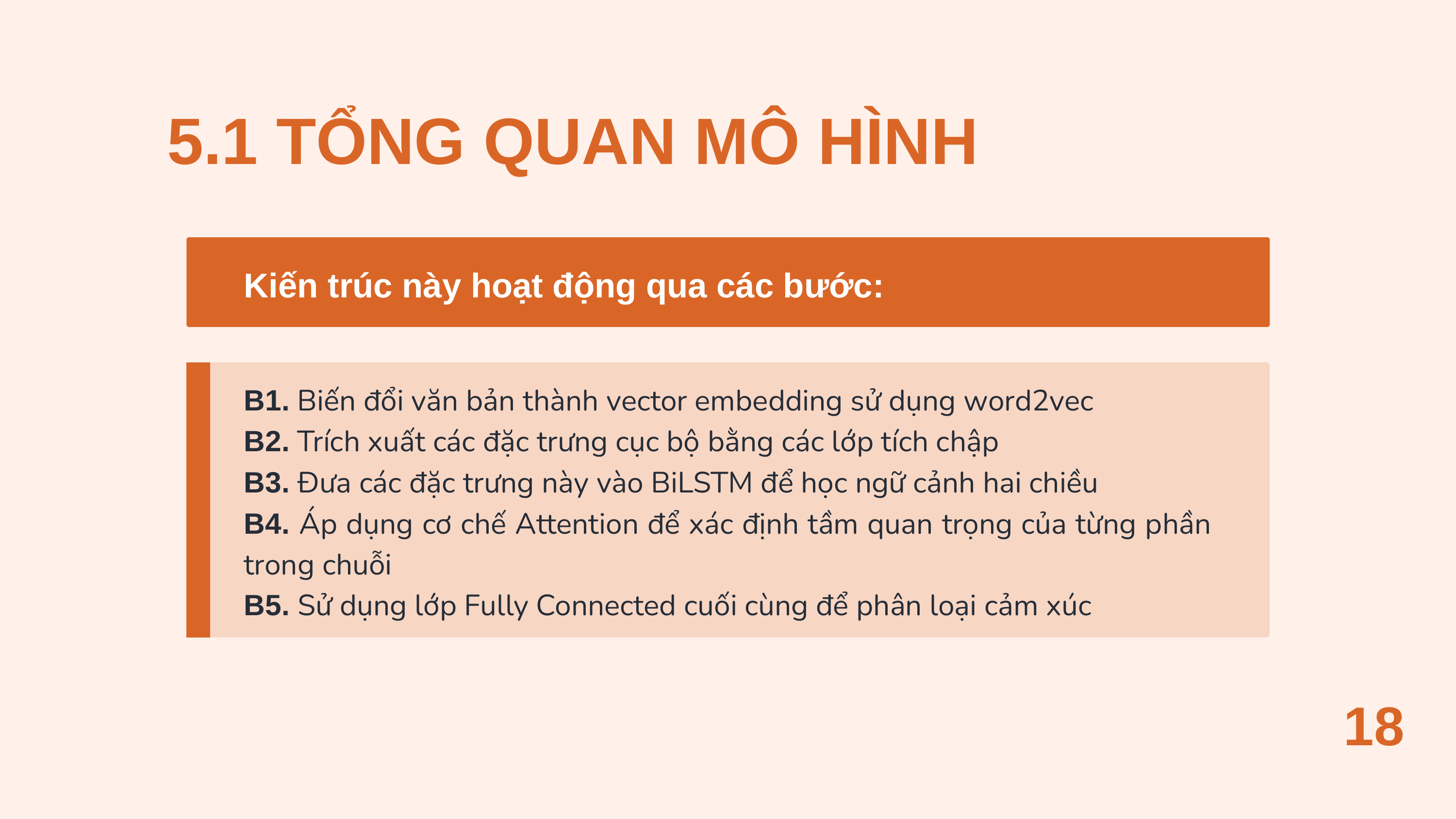

5.1 TỔNG QUAN MÔ HÌNH

Kiến trúc này hoạt động qua các bước:

B1. Biến đổi văn bản thành vector embedding sử dụng word2vec
B2. Trích xuất các đặc trưng cục bộ bằng các lớp tích chập
B3. Đưa các đặc trưng này vào BiLSTM để học ngữ cảnh hai chiều
B4. Áp dụng cơ chế Attention để xác định tầm quan trọng của từng phần trong chuỗi
B5. Sử dụng lớp Fully Connected cuối cùng để phân loại cảm xúc
18